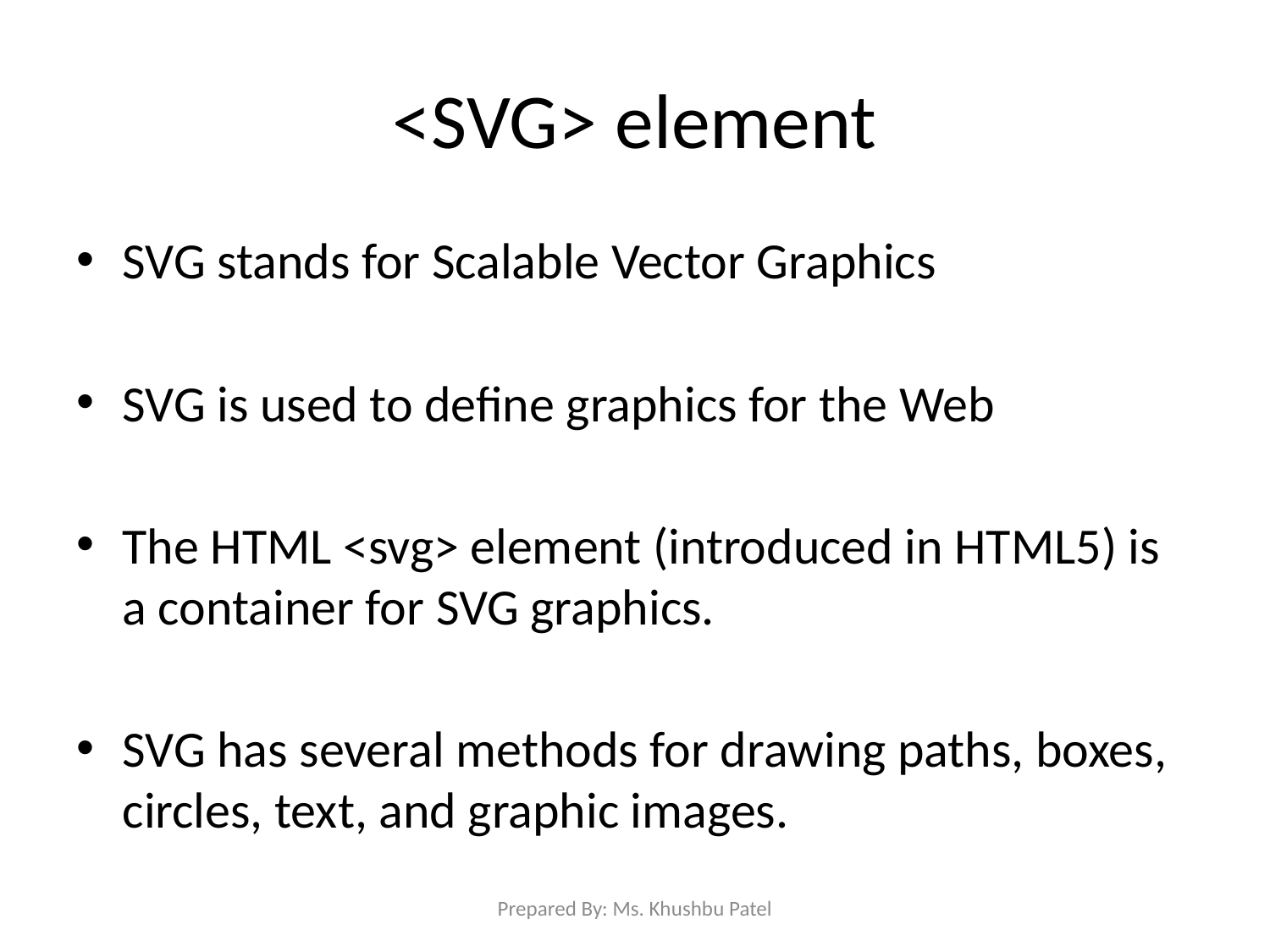

# <SVG> element
SVG stands for Scalable Vector Graphics

SVG is used to define graphics for the Web

The HTML <svg> element (introduced in HTML5) is a container for SVG graphics.

SVG has several methods for drawing paths, boxes, circles, text, and graphic images.

Prepared By: Ms. Khushbu Patel